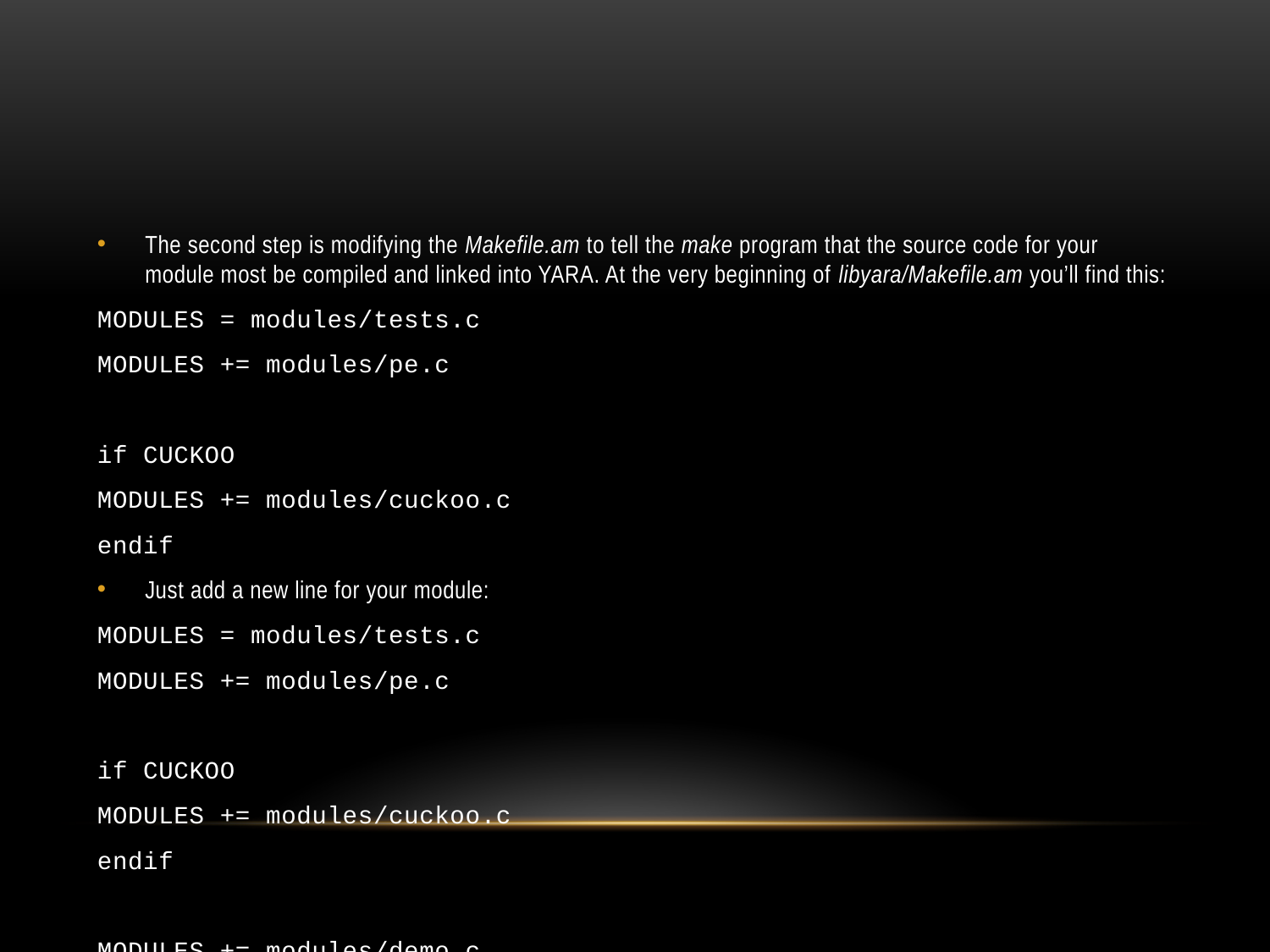

#
The second step is modifying the Makefile.am to tell the make program that the source code for your module most be compiled and linked into YARA. At the very beginning of libyara/Makefile.am you’ll find this:
MODULES = modules/tests.c
MODULES += modules/pe.c

if CUCKOO
MODULES += modules/cuckoo.c
endif
Just add a new line for your module:
MODULES = modules/tests.c
MODULES += modules/pe.c

if CUCKOO
MODULES += modules/cuckoo.c
endif

MODULES += modules/demo.c
And that’s all!